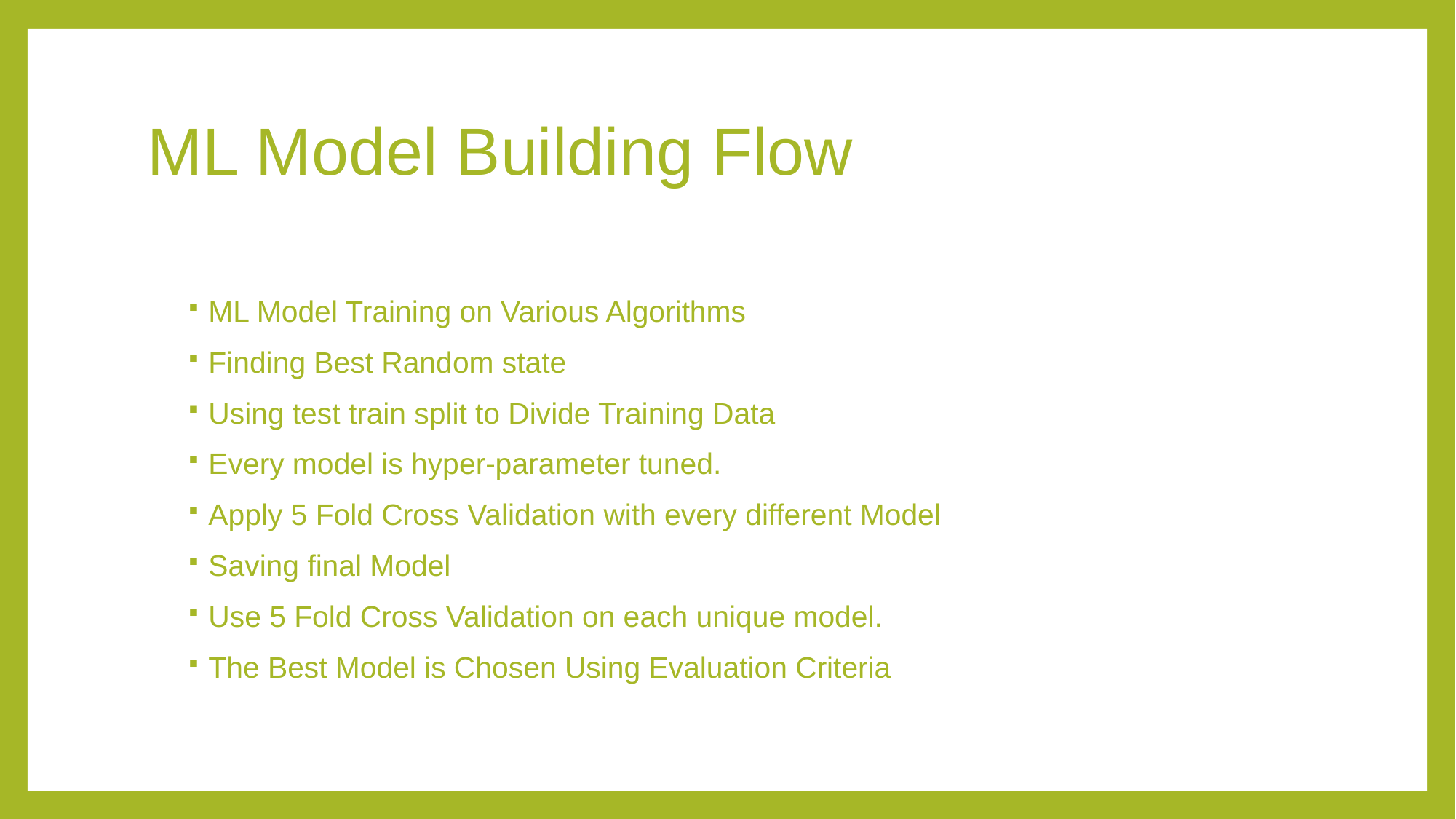

# ML Model Building Flow
ML Model Training on Various Algorithms
Finding Best Random state
Using test train split to Divide Training Data
Every model is hyper-parameter tuned.
Apply 5 Fold Cross Validation with every different Model
Saving final Model
Use 5 Fold Cross Validation on each unique model.
The Best Model is Chosen Using Evaluation Criteria